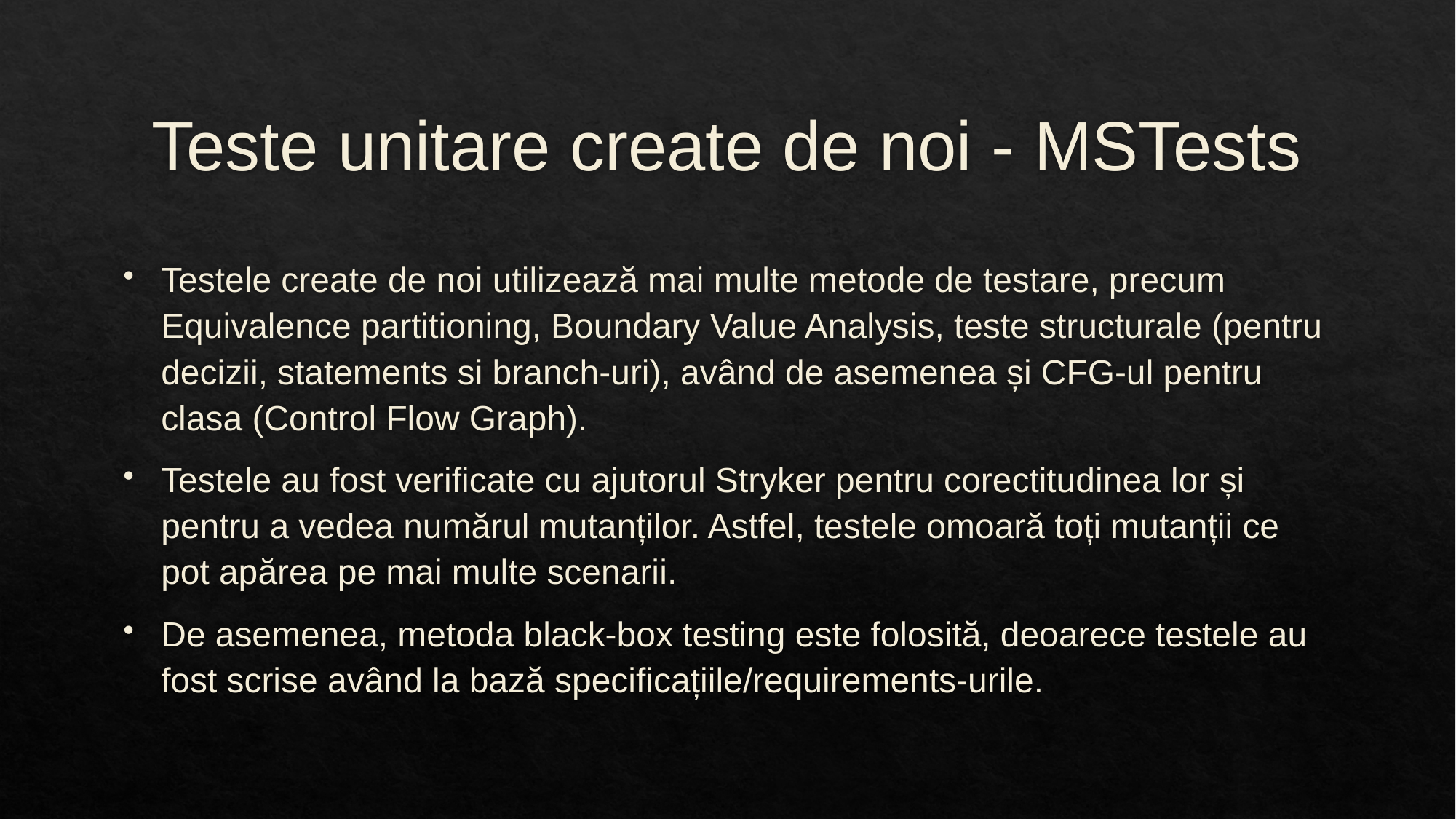

# Teste unitare create de noi - MSTests
Testele create de noi utilizează mai multe metode de testare, precum Equivalence partitioning, Boundary Value Analysis, teste structurale (pentru decizii, statements si branch-uri), având de asemenea și CFG-ul pentru clasa (Control Flow Graph).
Testele au fost verificate cu ajutorul Stryker pentru corectitudinea lor și pentru a vedea numărul mutanților. Astfel, testele omoară toți mutanții ce pot apărea pe mai multe scenarii.
De asemenea, metoda black-box testing este folosită, deoarece testele au fost scrise având la bază specificațiile/requirements-urile.